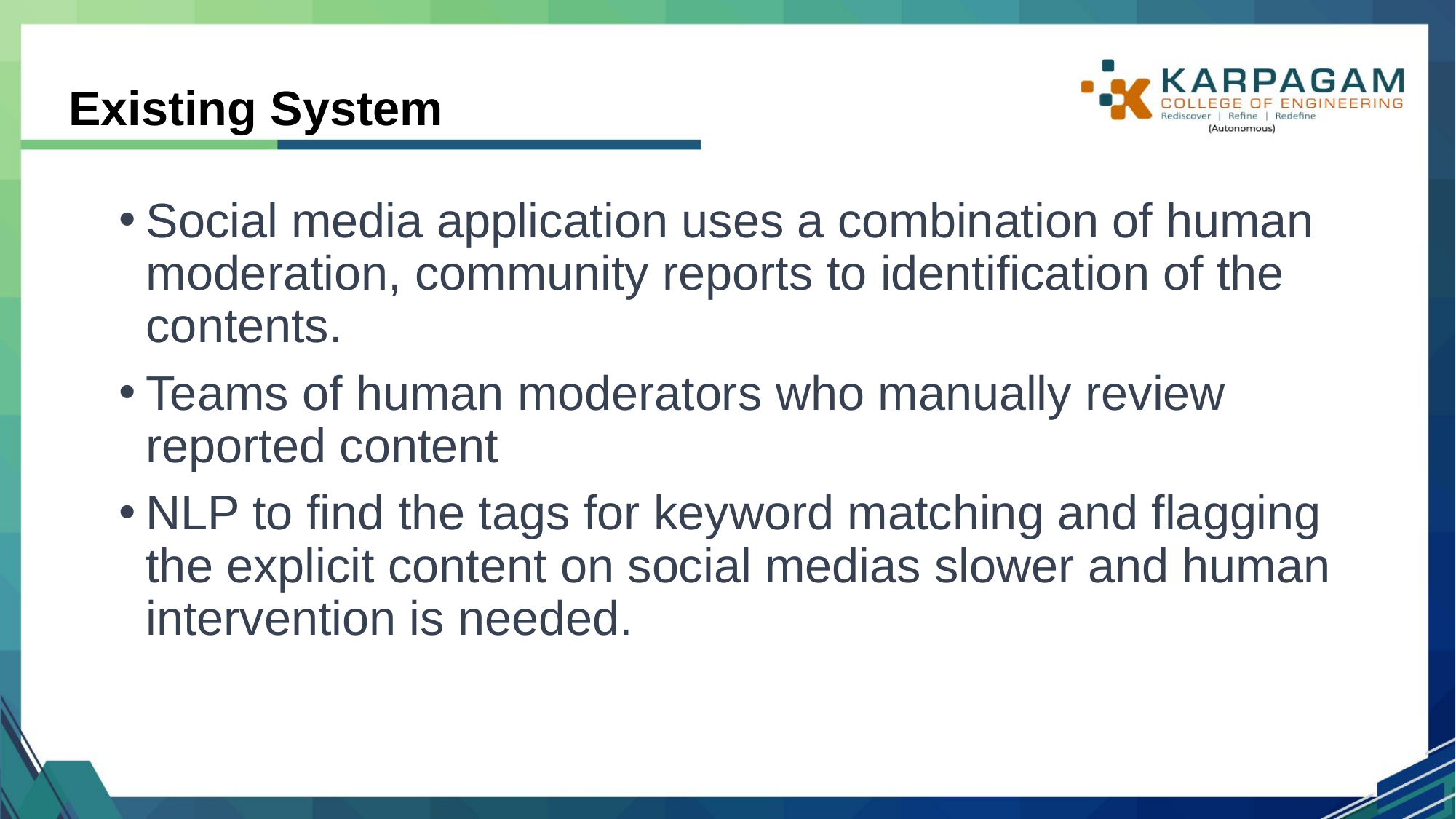

# Existing System
Social media application uses a combination of human moderation, community reports to identification of the contents.
Teams of human moderators who manually review reported content
NLP to find the tags for keyword matching and flagging the explicit content on social medias slower and human intervention is needed.

6